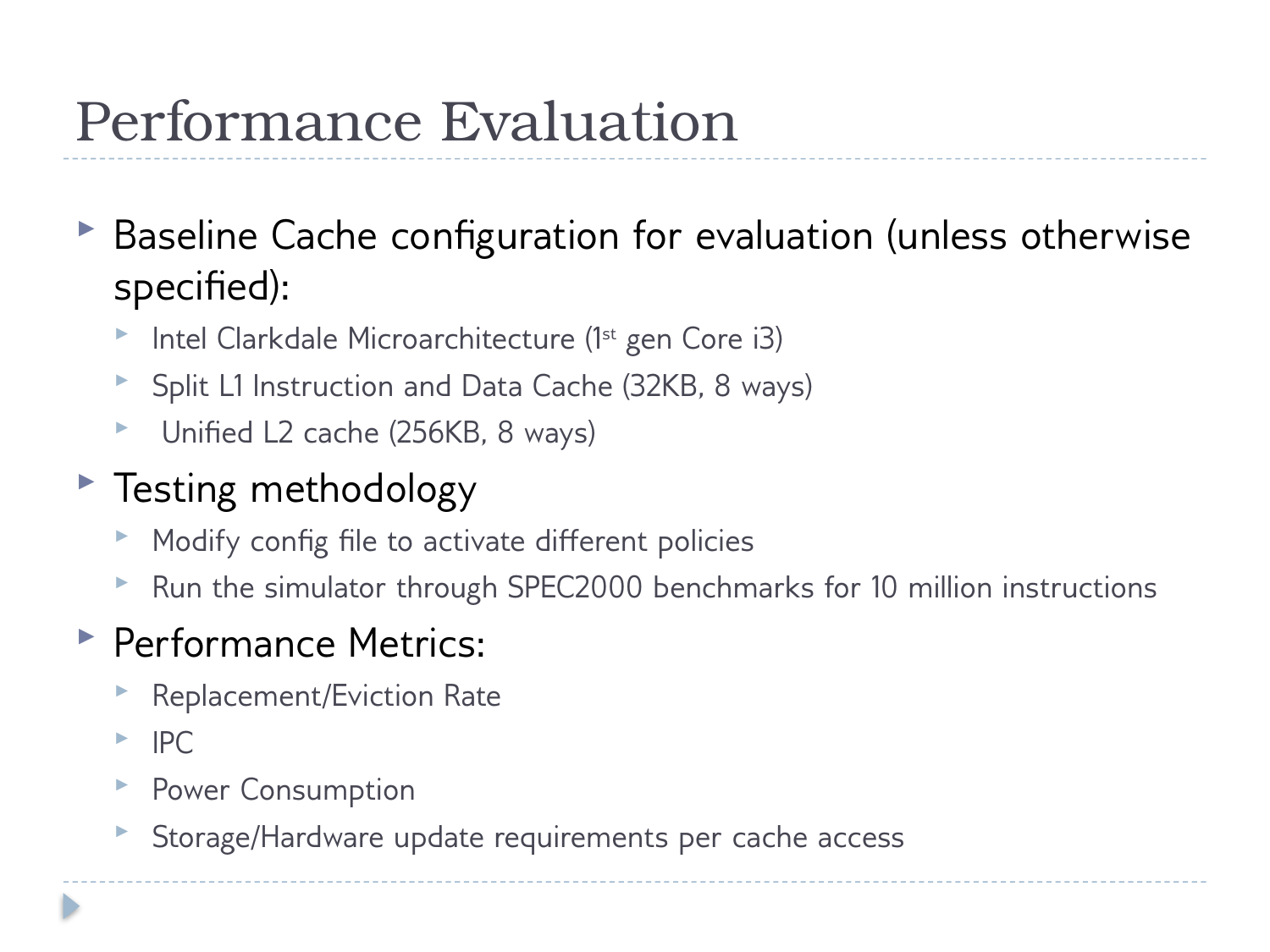

# Performance Evaluation
Baseline Cache configuration for evaluation (unless otherwise specified):
Intel Clarkdale Microarchitecture (1st gen Core i3)
Split L1 Instruction and Data Cache (32KB, 8 ways)
 Unified L2 cache (256KB, 8 ways)
Testing methodology
Modify config file to activate different policies
Run the simulator through SPEC2000 benchmarks for 10 million instructions
Performance Metrics:
Replacement/Eviction Rate
IPC
Power Consumption
Storage/Hardware update requirements per cache access